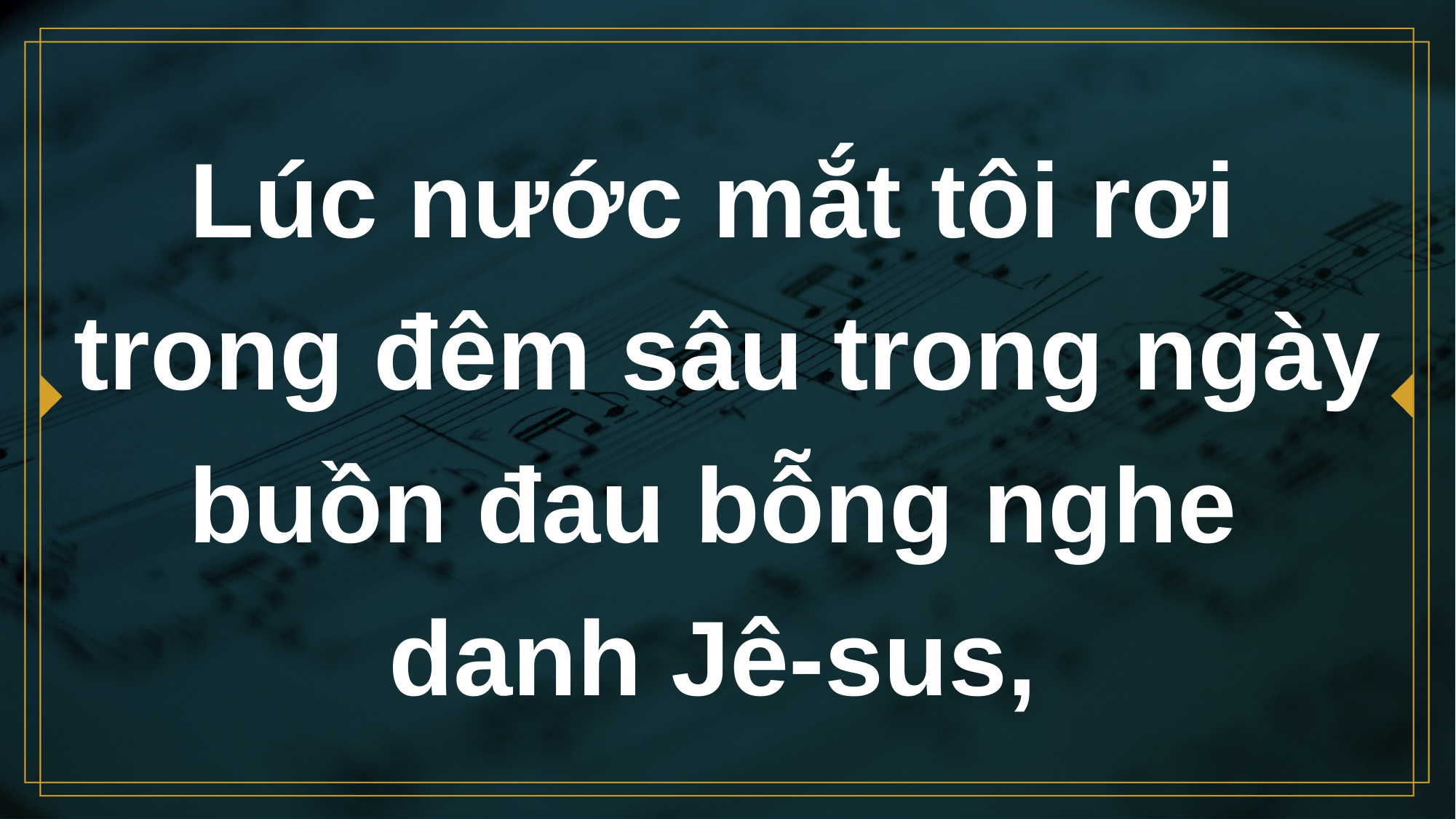

# Lúc nước mắt tôi rơi trong đêm sâu trong ngày buồn đau bỗng nghe danh Jê-sus,